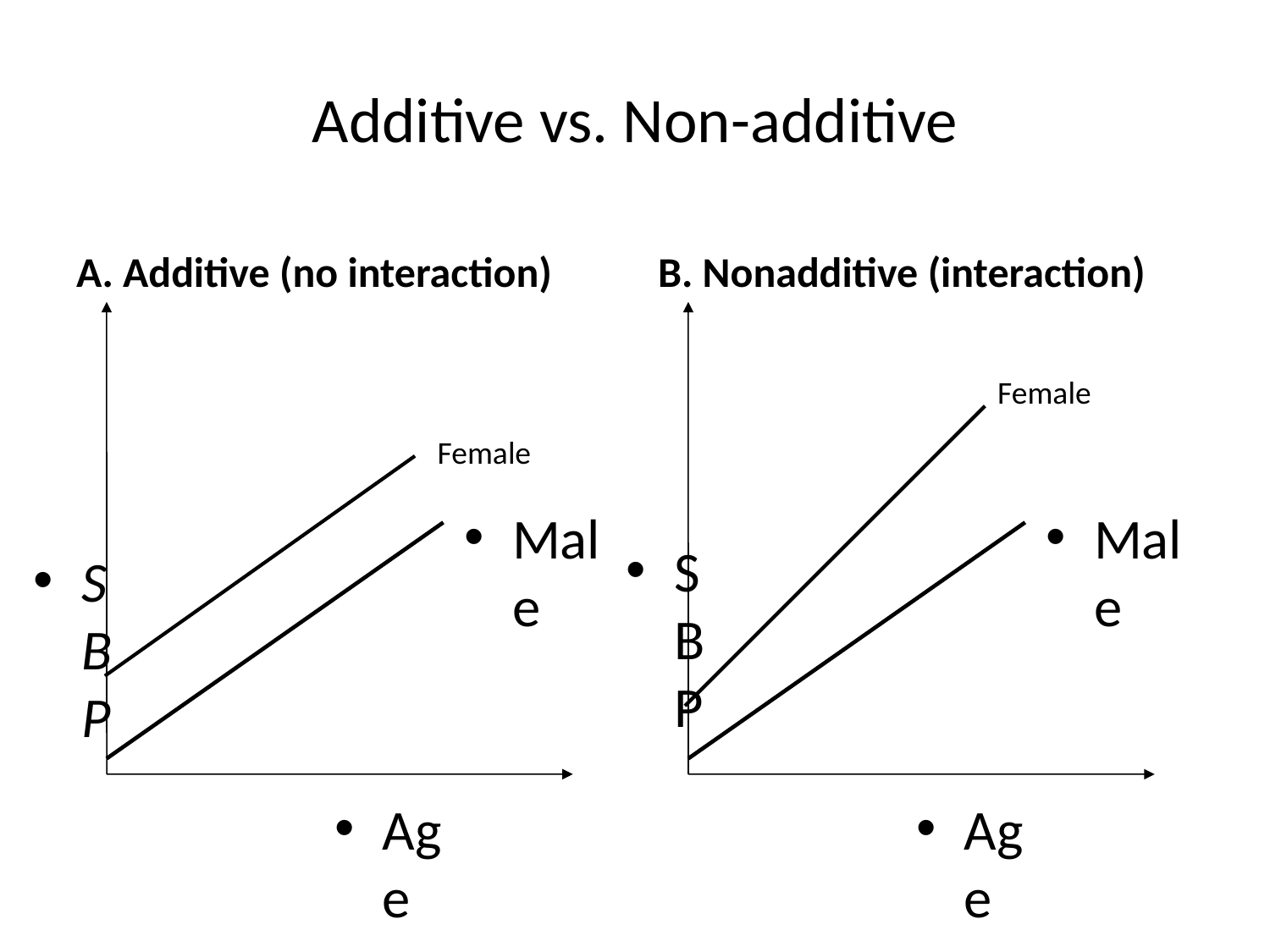

# Additive vs. Non-additive
A. Additive (no interaction)
B. Nonadditive (interaction)

Male

SBP

Age

Male

SBP

Age
Female
Female